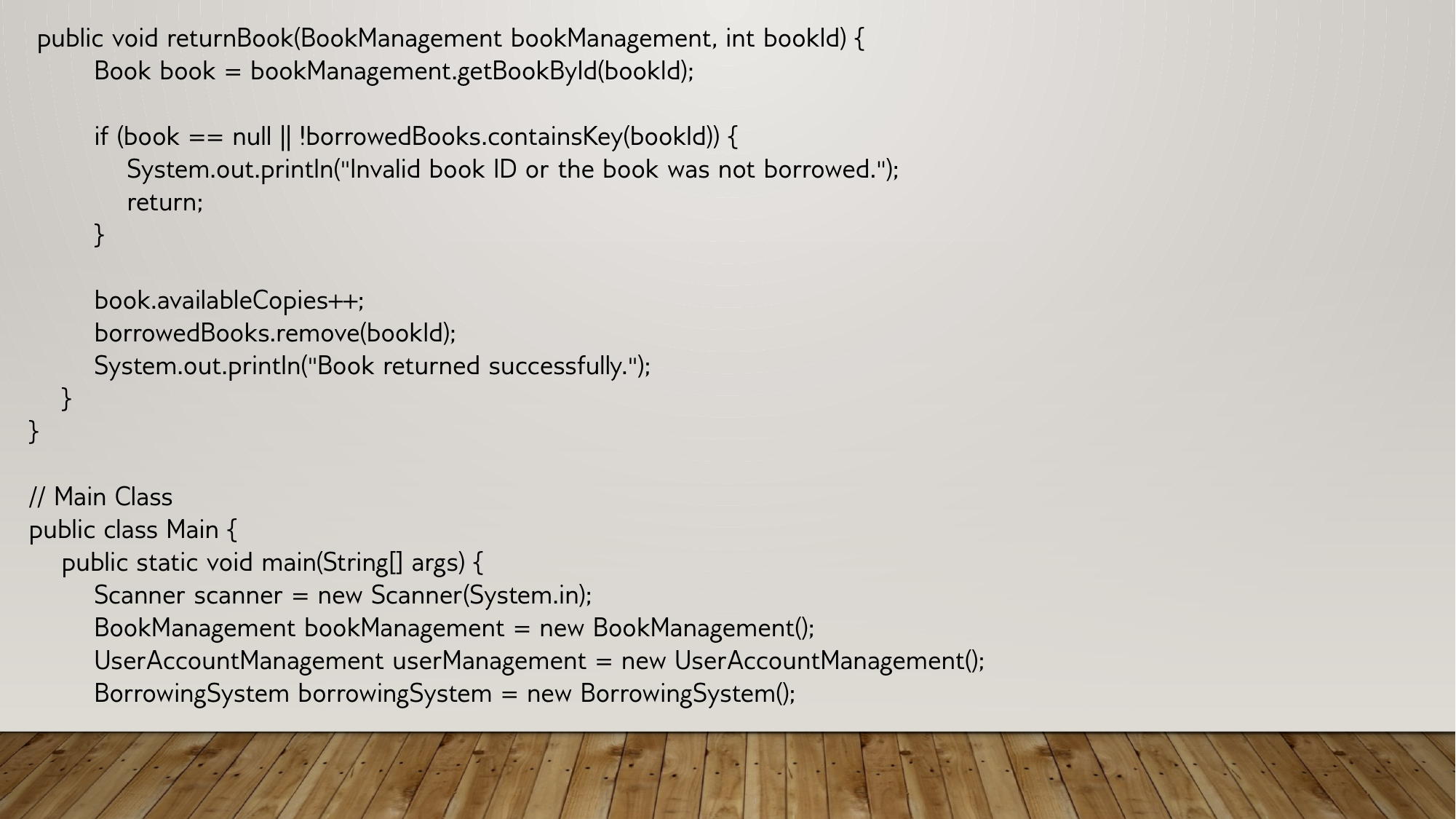

public void returnBook(BookManagement bookManagement, int bookId) {
        Book book = bookManagement.getBookById(bookId);

        if (book == null || !borrowedBooks.containsKey(bookId)) {
            System.out.println("Invalid book ID or the book was not borrowed.");
            return;
        }

        book.availableCopies++;
        borrowedBooks.remove(bookId);
        System.out.println("Book returned successfully.");
    }
}

// Main Class
public class Main {
    public static void main(String[] args) {
        Scanner scanner = new Scanner(System.in);
        BookManagement bookManagement = new BookManagement();
        UserAccountManagement userManagement = new UserAccountManagement();
        BorrowingSystem borrowingSystem = new BorrowingSystem();